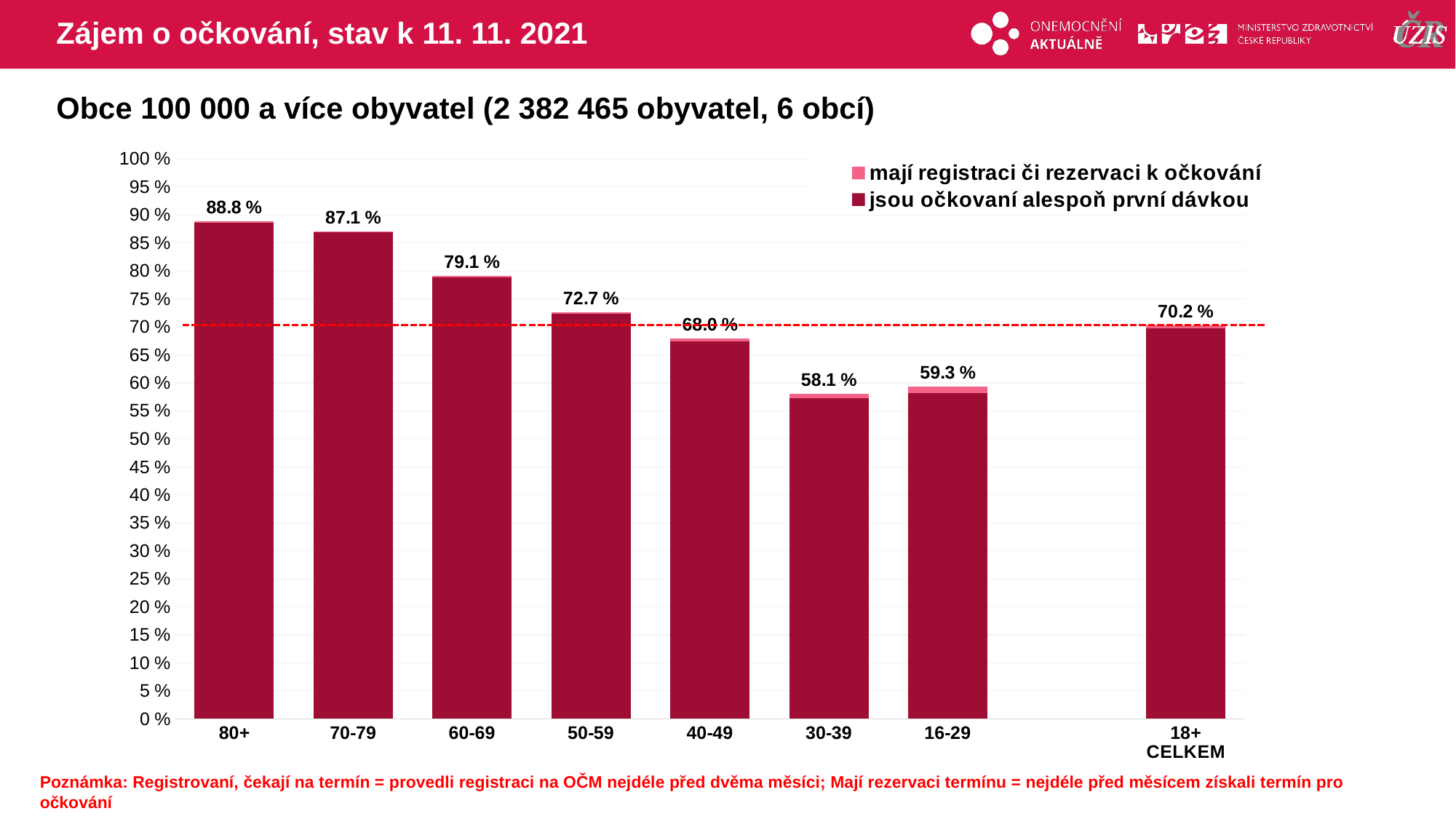

# Zájem o očkování, stav k 11. 11. 2021
Obce 100 000 a více obyvatel (2 382 465 obyvatel, 6 obcí)

### Chart

| Category | mají registraci či rezervaci k očkování | jsou očkovaní alespoň první dávkou |
|---|---|---|
| 80+ | 88.80965 | 88.6471398 |
| 70-79 | 87.05783 | 86.8899614 |
| 60-69 | 79.08603 | 78.9088527 |
| 50-59 | 72.65434 | 72.3175518 |
| 40-49 | 67.97792 | 67.466623 |
| 30-39 | 58.06586 | 57.223347 |
| 16-29 | 59.33088 | 58.115012 |
|  | None | None |
| 18+ CELKEM | 70.24134 | 69.7103056 |
Poznámka: Registrovaní, čekají na termín = provedli registraci na OČM nejdéle před dvěma měsíci; Mají rezervaci termínu = nejdéle před měsícem získali termín pro očkování